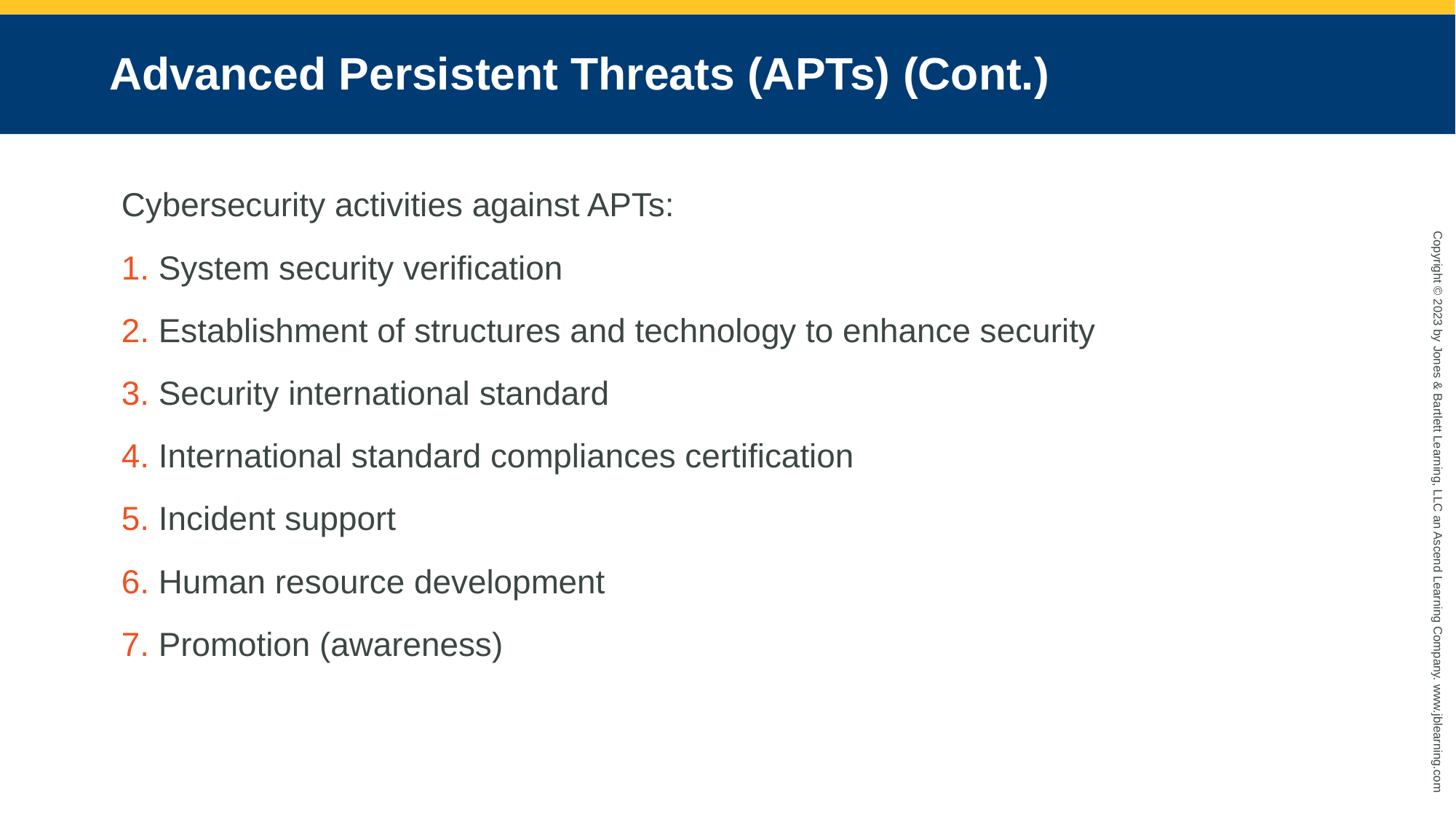

# Advanced Persistent Threats (APTs) (Cont.)
Cybersecurity activities against APTs:
1. System security verification
2. Establishment of structures and technology to enhance security
3. Security international standard
4. International standard compliances certification
5. Incident support
6. Human resource development
7. Promotion (awareness)